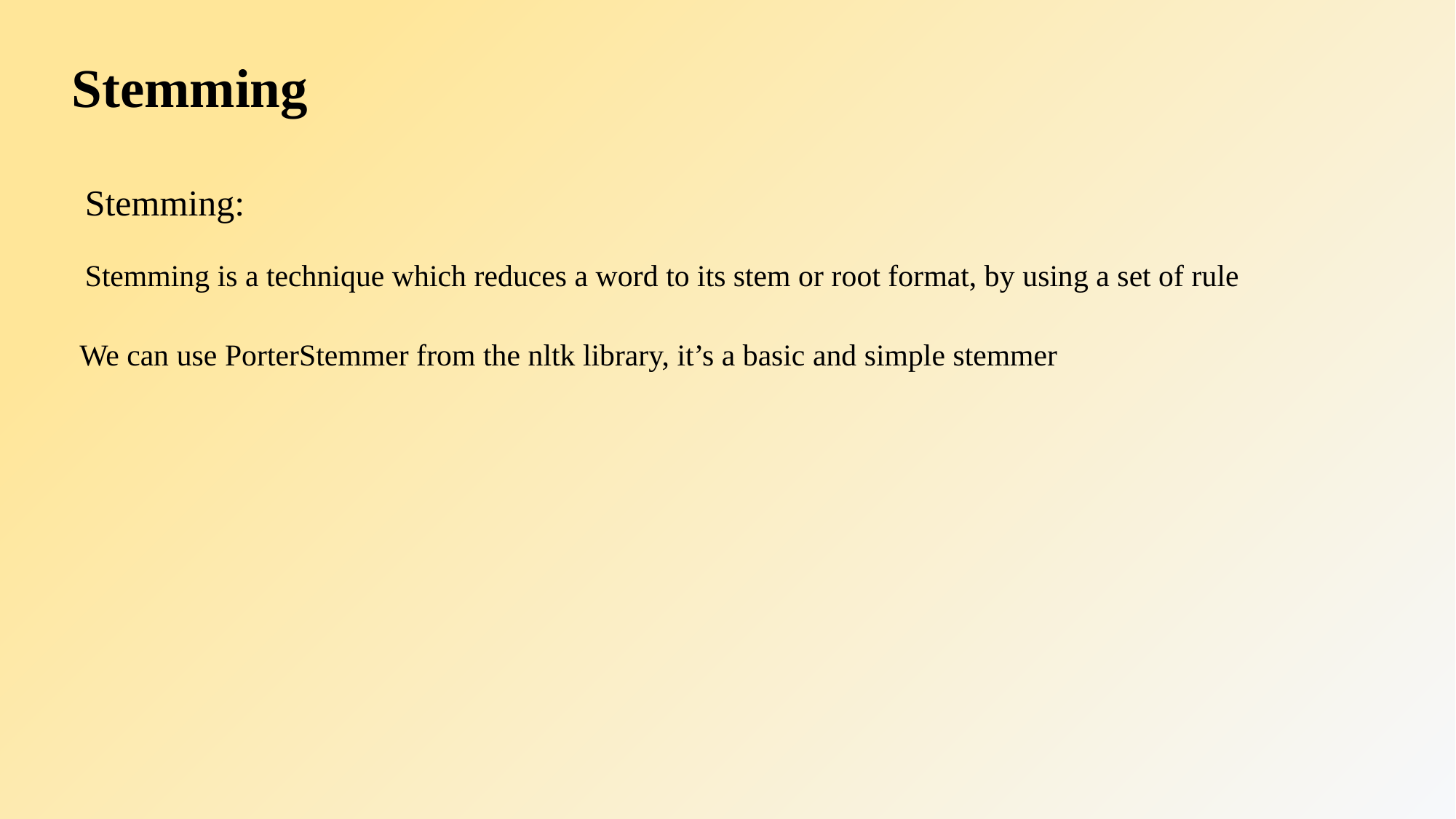

# Stemming
Stemming:
Stemming is a technique which reduces a word to its stem or root format, by using a set of rule
We can use PorterStemmer from the nltk library, it’s a basic and simple stemmer